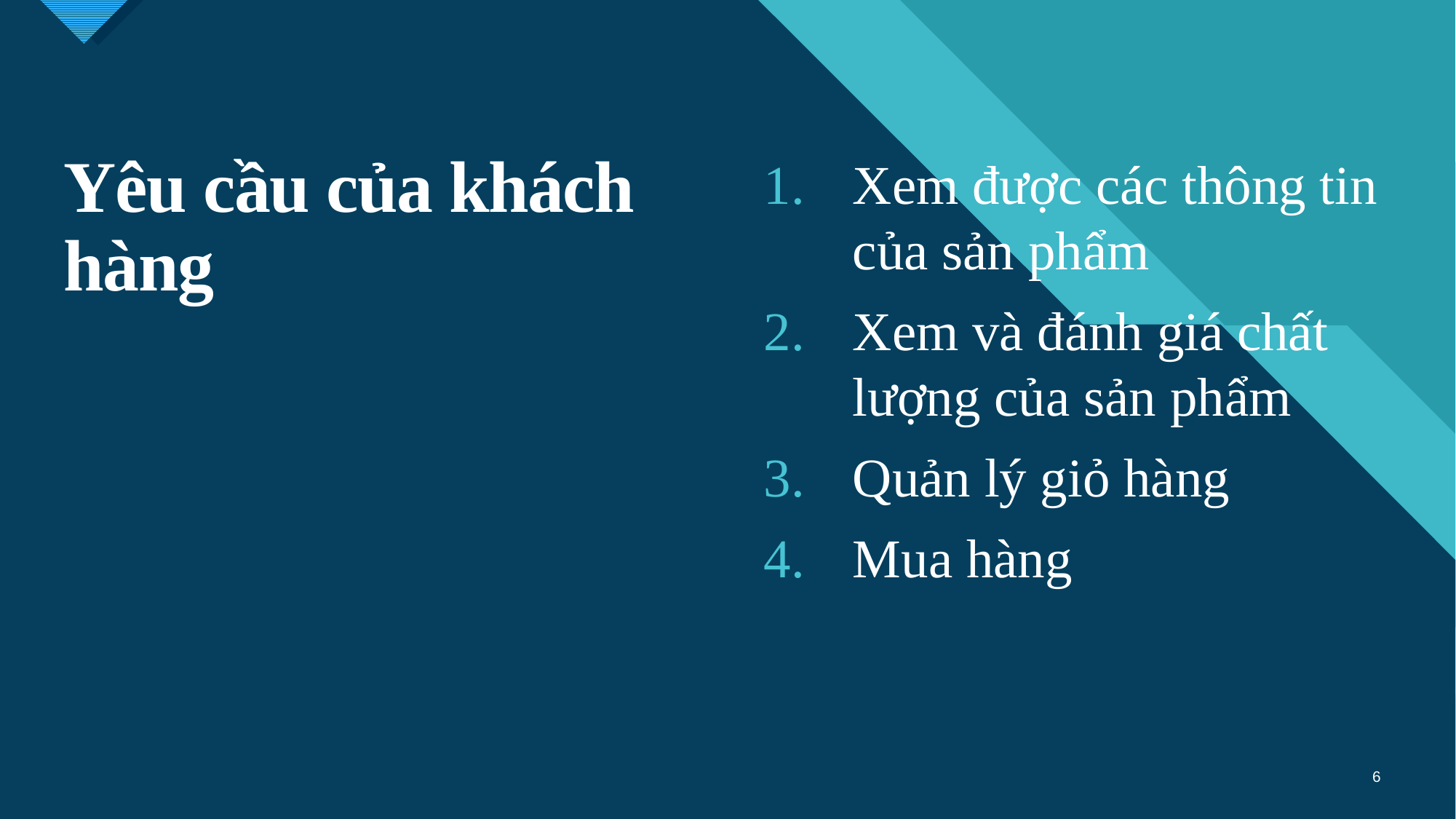

# Yêu cầu của khách hàng
Xem được các thông tin của sản phẩm
Xem và đánh giá chất lượng của sản phẩm
Quản lý giỏ hàng
Mua hàng
6